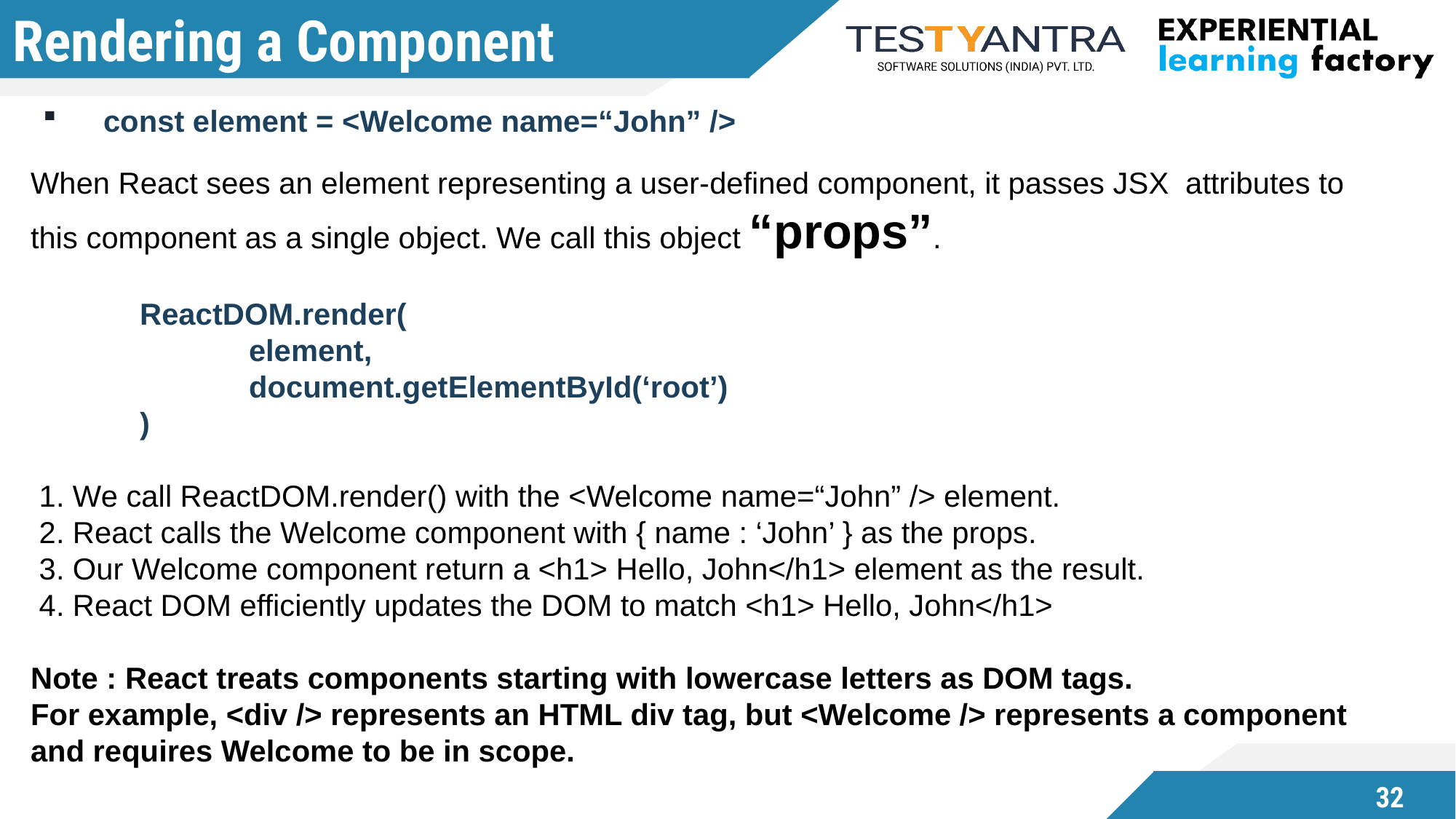

# Rendering a Component
const element = <Welcome name=“John” />

When React sees an element representing a user-defined component, it passes JSX  attributes to this component as a single object. We call this object “props”.

	ReactDOM.render(
		element,
		document.getElementById(‘root’)
	)

 1. We call ReactDOM.render() with the <Welcome name=“John” /> element.
 2. React calls the Welcome component with { name : ‘John’ } as the props.
 3. Our Welcome component return a <h1> Hello, John</h1> element as the result.
 4. React DOM efficiently updates the DOM to match <h1> Hello, John</h1>

Note : React treats components starting with lowercase letters as DOM tags.
For example, <div /> represents an HTML div tag, but <Welcome /> represents a component
and requires Welcome to be in scope.
32